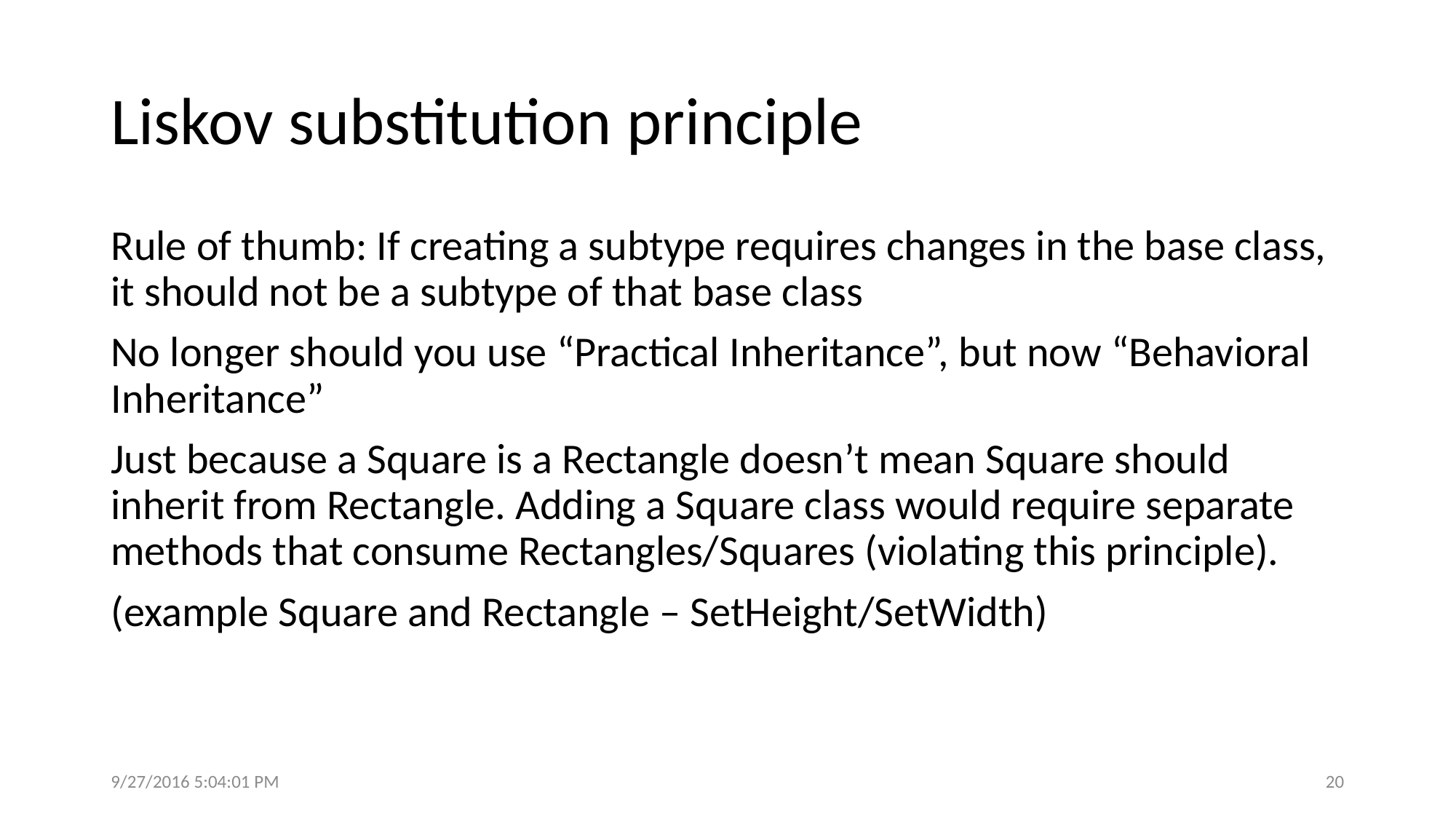

# Liskov substitution principle
Rule of thumb: If creating a subtype requires changes in the base class, it should not be a subtype of that base class
No longer should you use “Practical Inheritance”, but now “Behavioral Inheritance”
Just because a Square is a Rectangle doesn’t mean Square should inherit from Rectangle. Adding a Square class would require separate methods that consume Rectangles/Squares (violating this principle).
(example Square and Rectangle – SetHeight/SetWidth)
9/27/2016 5:04:01 PM
20